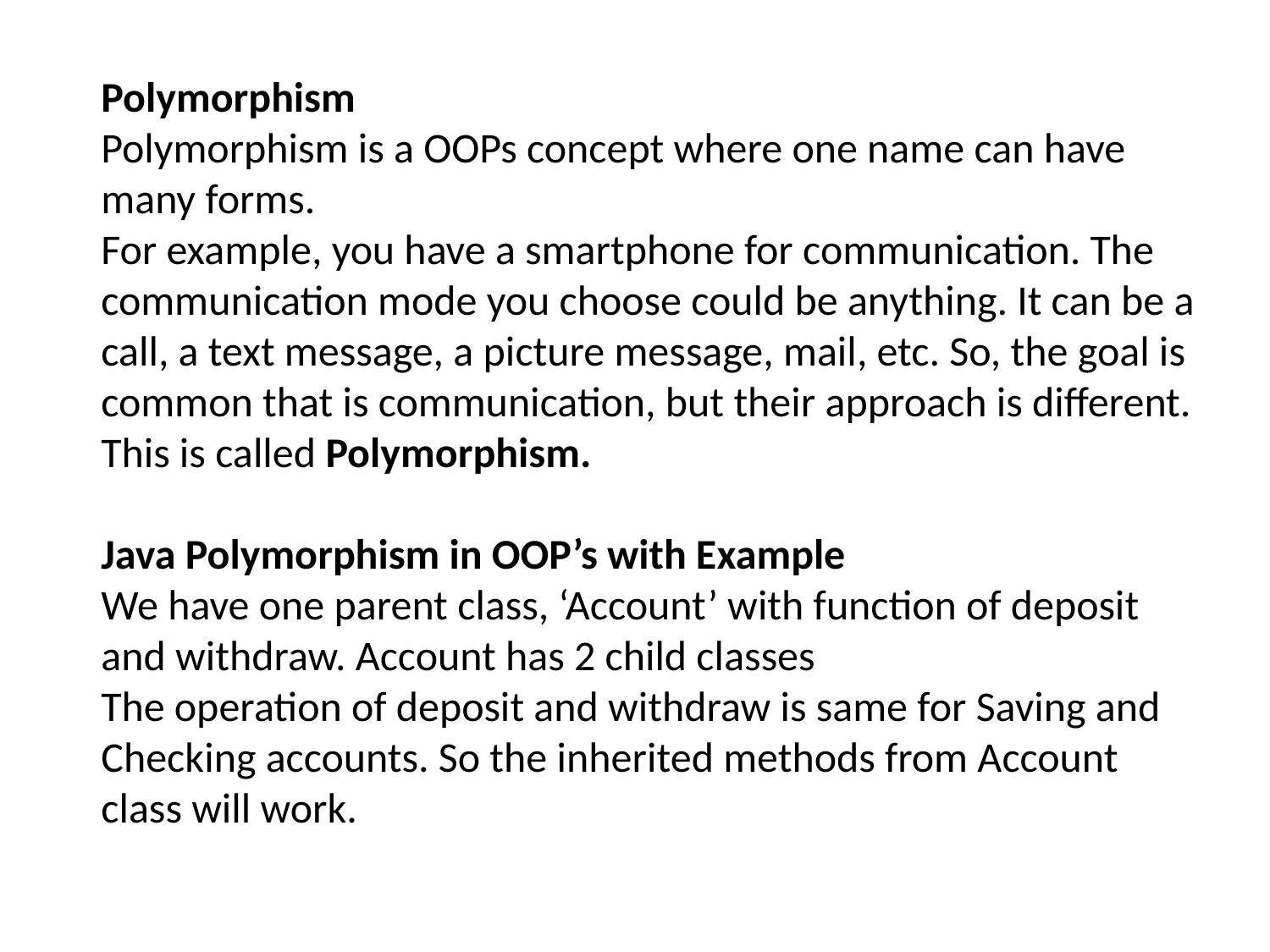

Polymorphism
Polymorphism is a OOPs concept where one name can have many forms.
For example, you have a smartphone for communication. The communication mode you choose could be anything. It can be a call, a text message, a picture message, mail, etc. So, the goal is common that is communication, but their approach is different. This is called Polymorphism.

Java Polymorphism in OOP’s with Example
We have one parent class, ‘Account’ with function of deposit and withdraw. Account has 2 child classes
The operation of deposit and withdraw is same for Saving and Checking accounts. So the inherited methods from Account class will work.